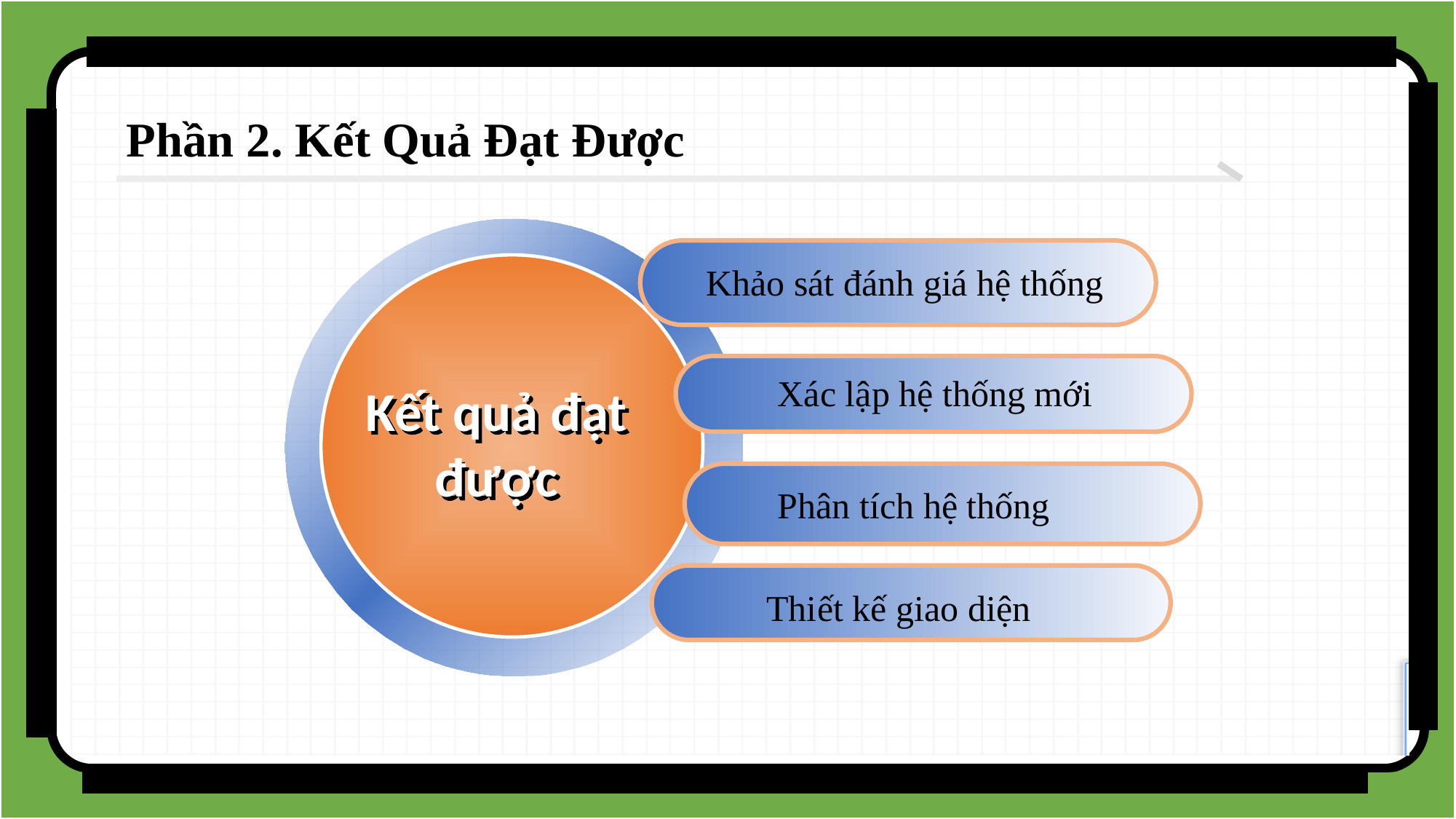

Phần 2. Kết Quả Đạt Được
Khảo sát đánh giá hệ thống
Xác lập hệ thống mới
Phân tích hệ thống
        Thiết kế giao diện